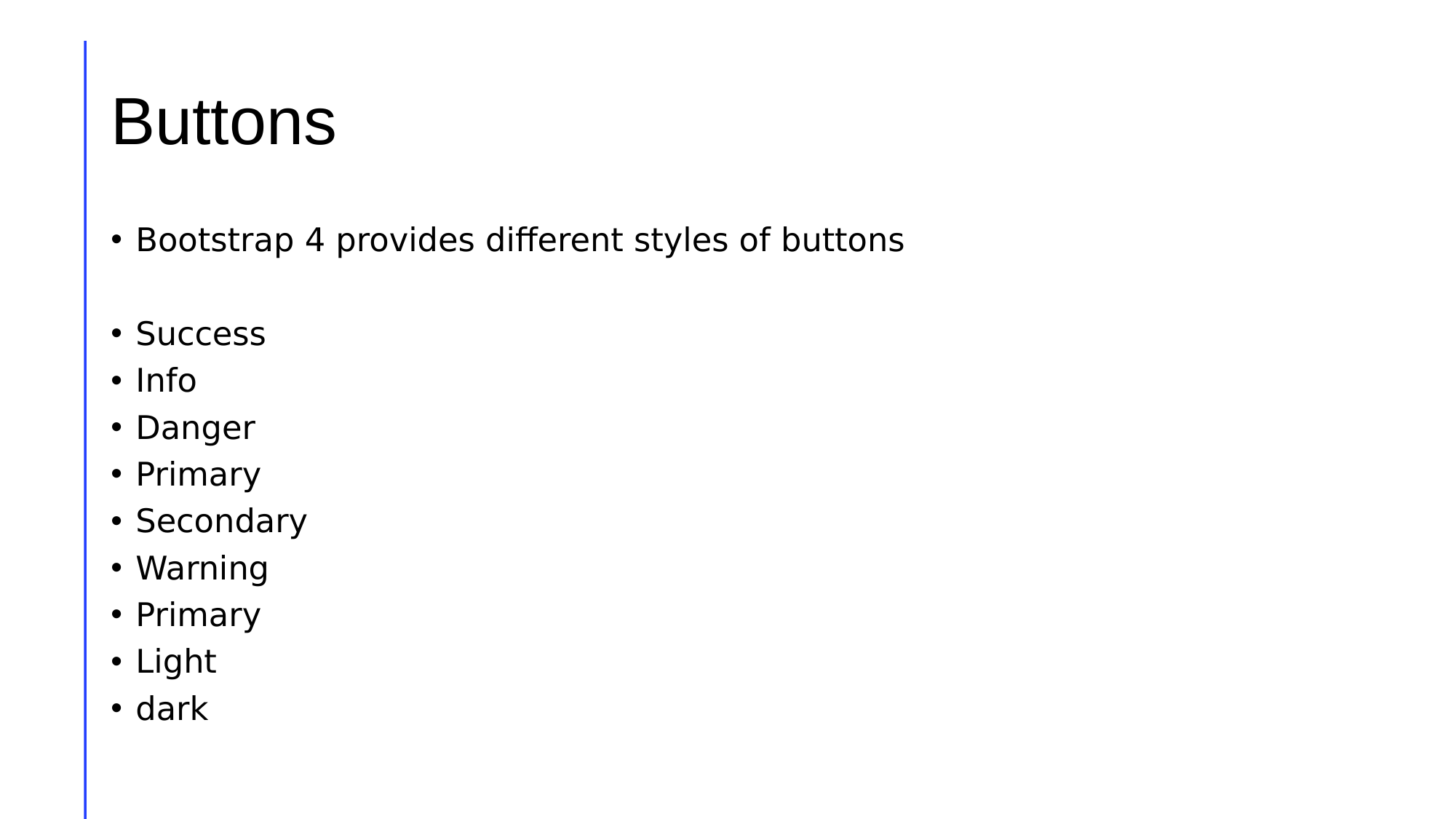

# Buttons
Bootstrap 4 provides different styles of buttons

Success
Info
Danger
Primary
Secondary
Warning
Primary
Light
dark